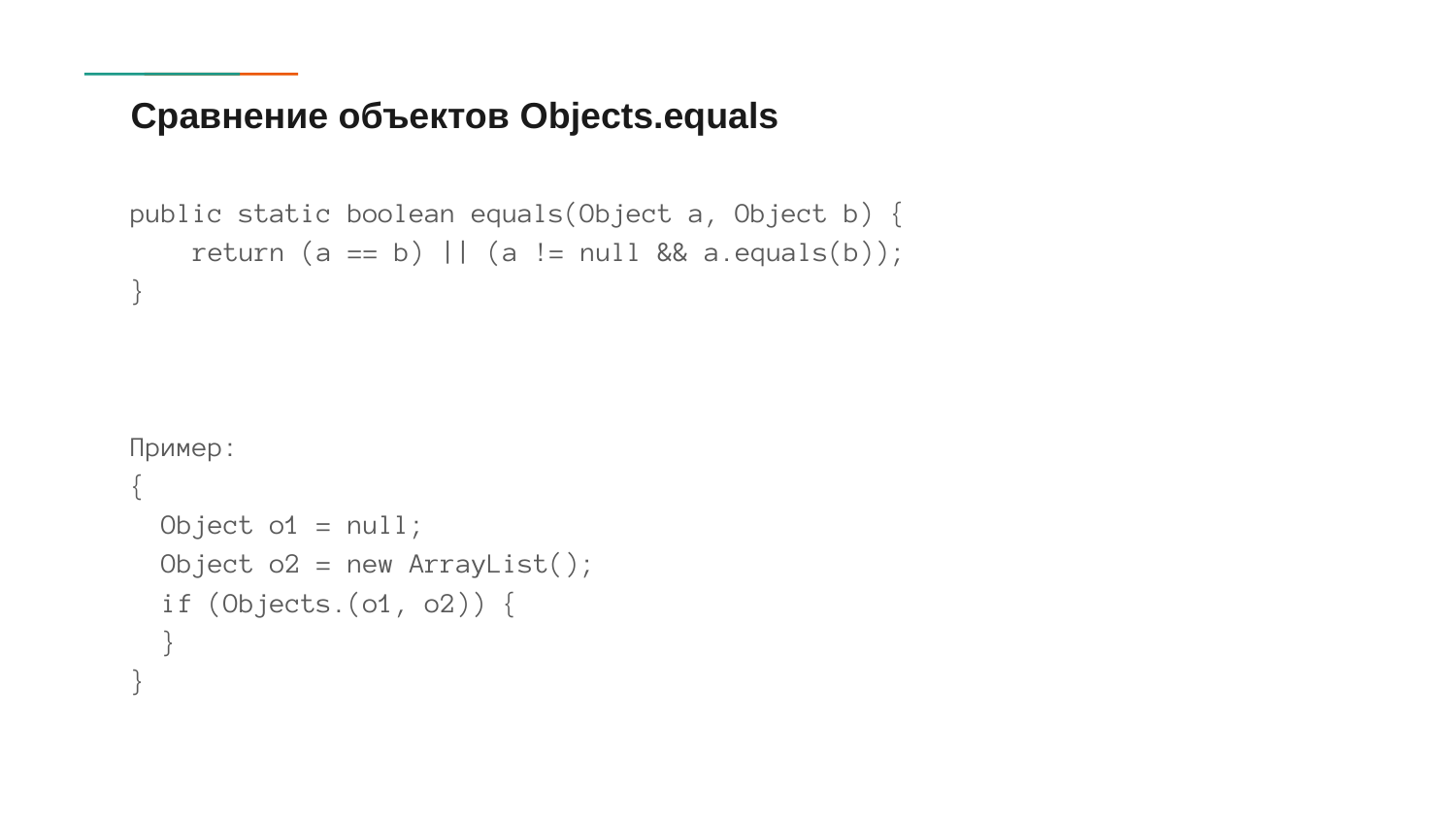

# Сравнение объектов Objects.equals
public static boolean equals(Object a, Object b) {
    return (a == b) || (a != null && a.equals(b));
}

Пример:
{
  Object o1 = null;
  Object o2 = new ArrayList();
  if (Objects.(o1, o2)) {
  }
}